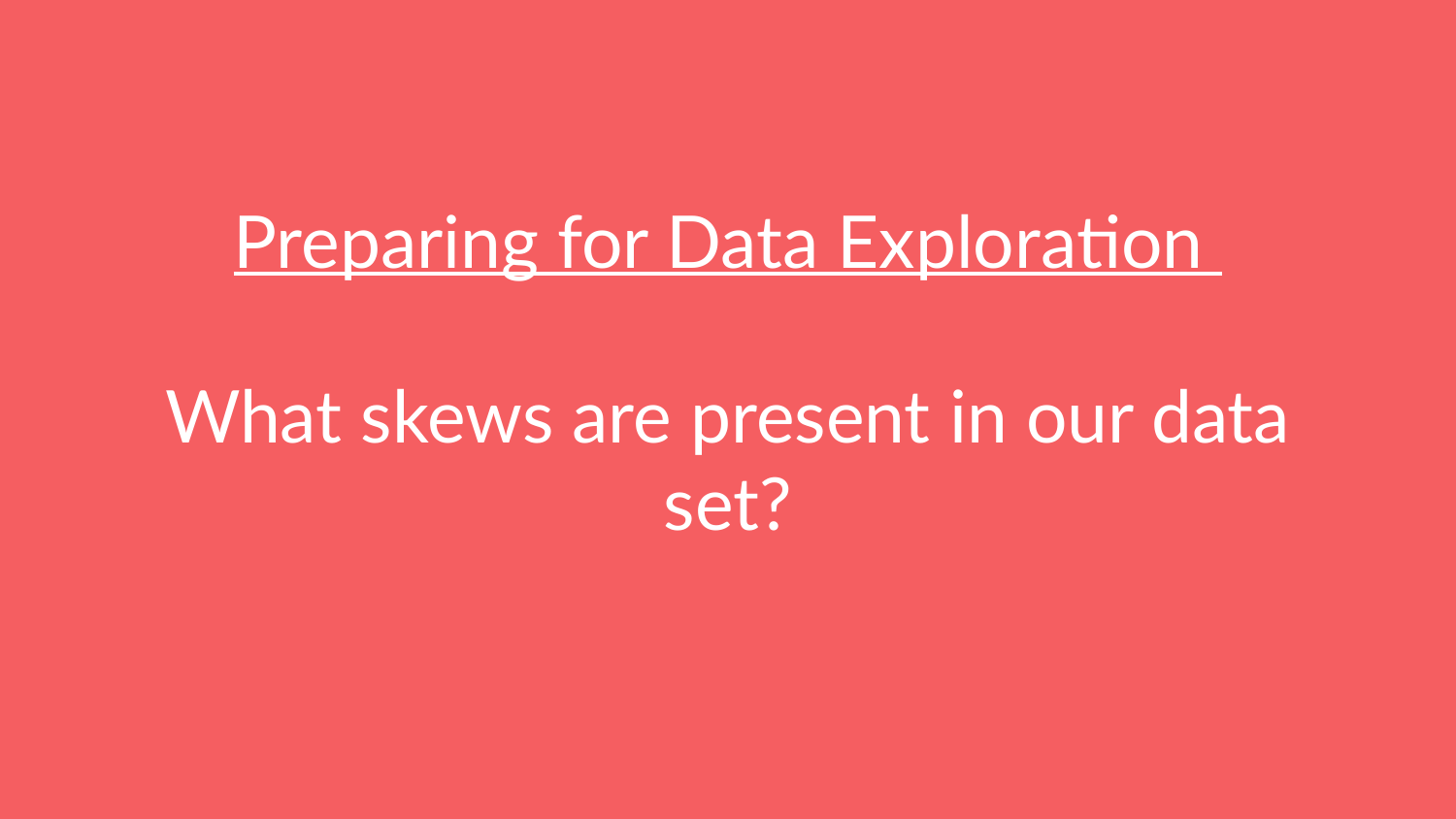

# Preparing for Data Exploration

What skews are present in our data set?